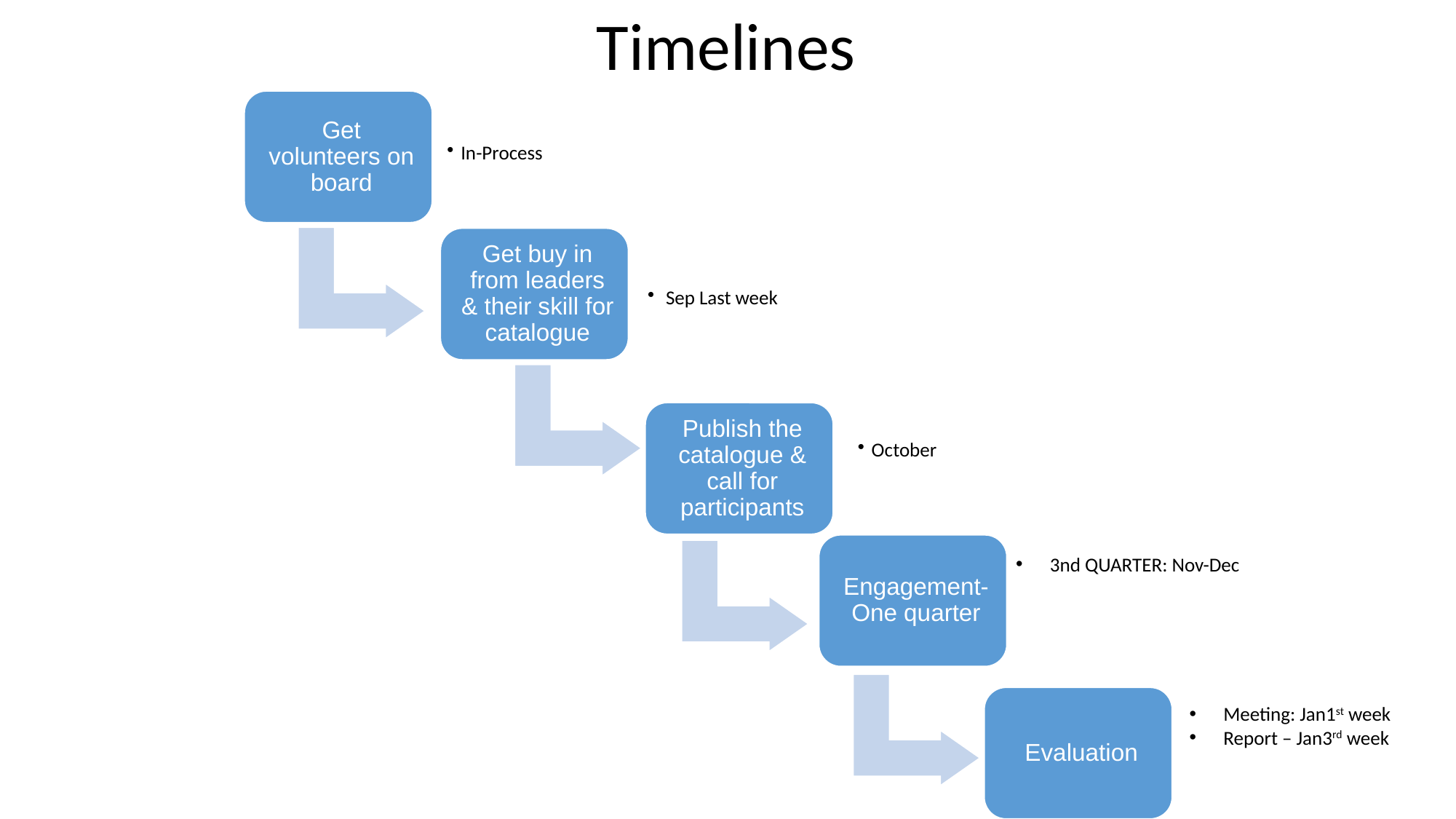

# Timelines
Get volunteers on board
In-Process
Get buy in from leaders & their skill for catalogue
 Sep Last week

Publish the catalogue & call for participants
October
Engagement- One quarter
Evaluation
3nd QUARTER: Nov-Dec
Meeting: Jan1st week
Report – Jan3rd week